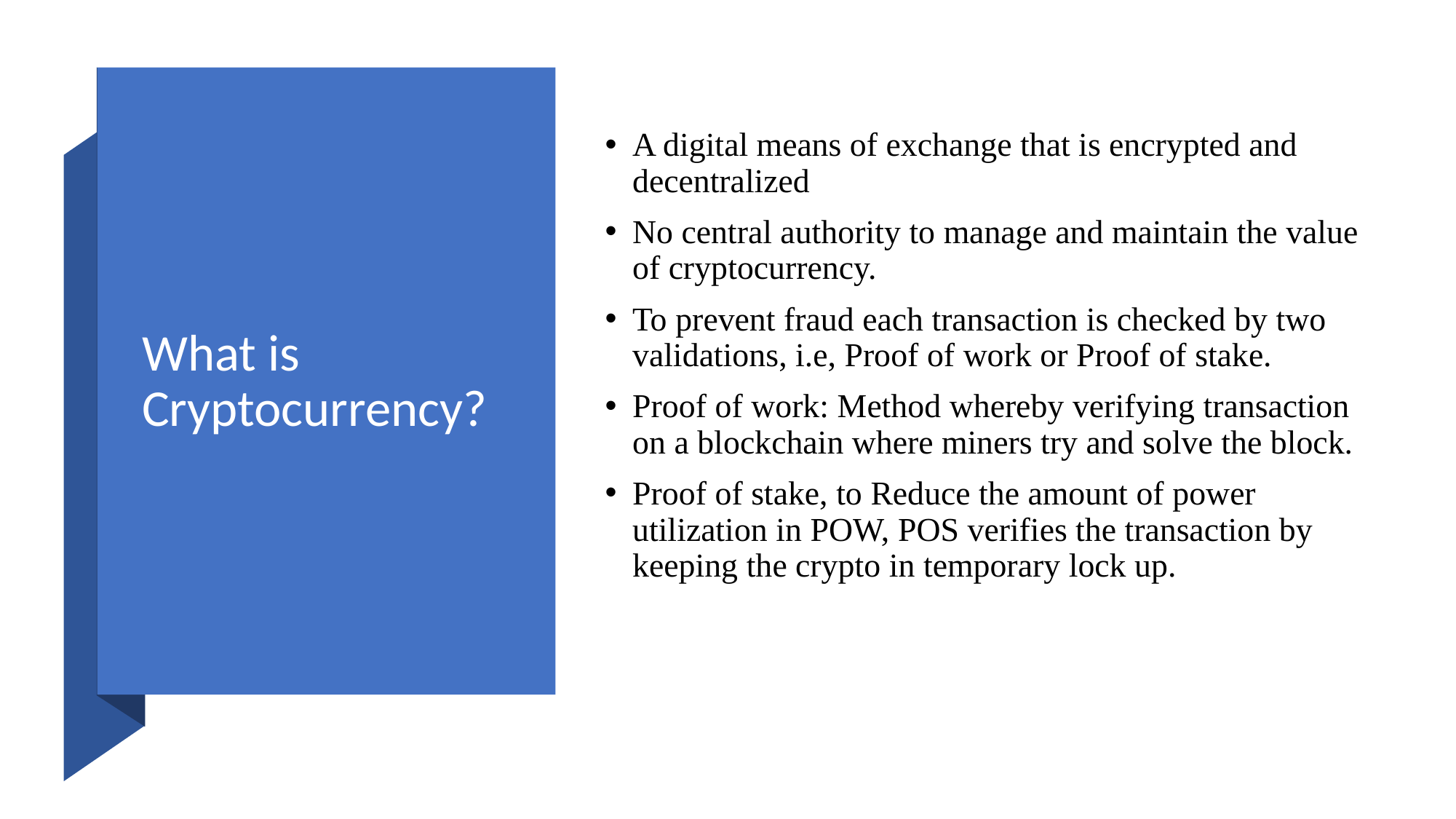

# What is Cryptocurrency?
A digital means of exchange that is encrypted and decentralized
No central authority to manage and maintain the value of cryptocurrency.
To prevent fraud each transaction is checked by two validations, i.e, Proof of work or Proof of stake.
Proof of work: Method whereby verifying transaction on a blockchain where miners try and solve the block.
Proof of stake, to Reduce the amount of power utilization in POW, POS verifies the transaction by keeping the crypto in temporary lock up.